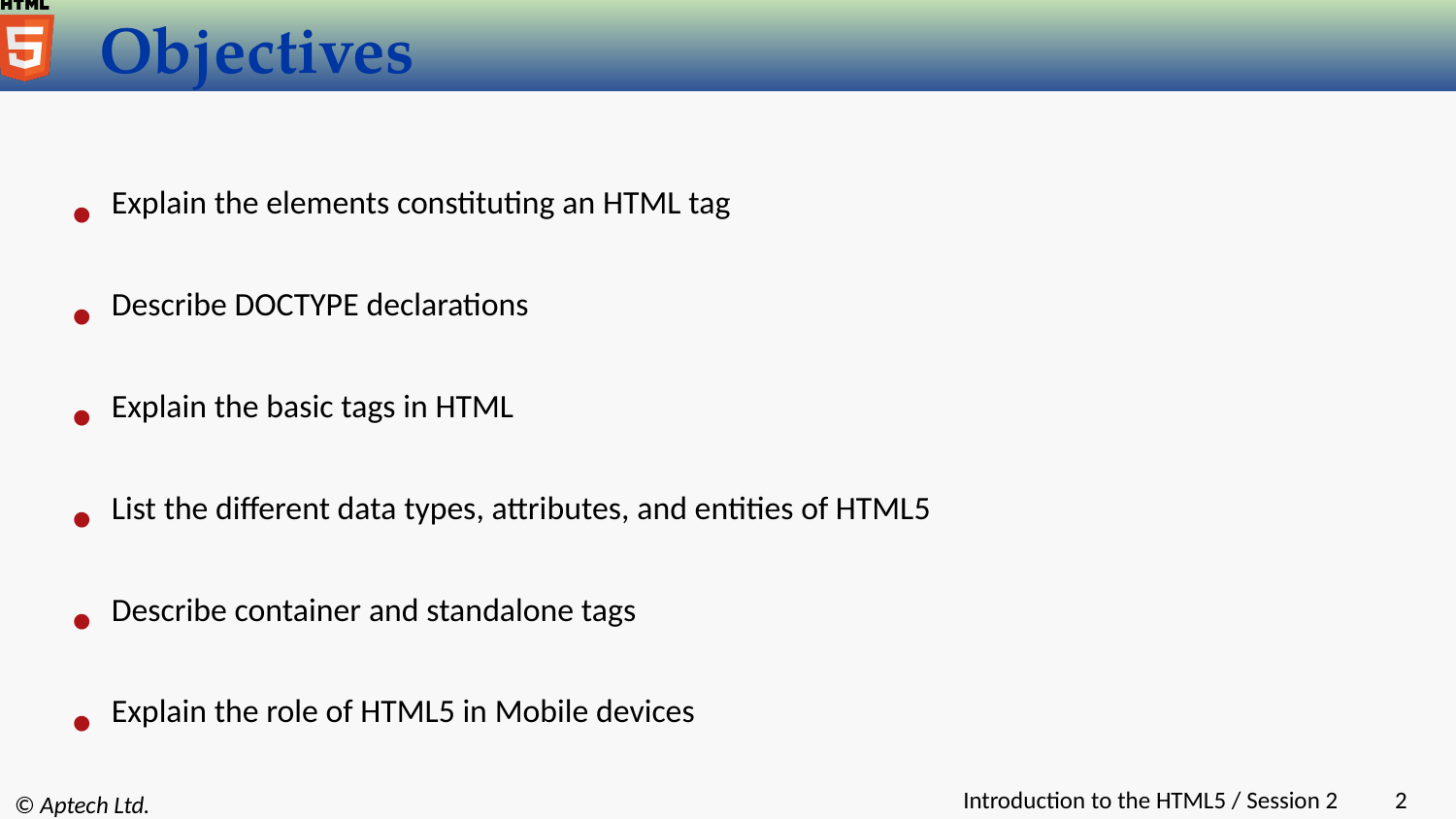

# Objectives
Explain the elements constituting an HTML tag
Describe DOCTYPE declarations
Explain the basic tags in HTML
List the different data types, attributes, and entities of HTML5
Describe container and standalone tags
Explain the role of HTML5 in Mobile devices
Introduction to the HTML5 / Session 2
2